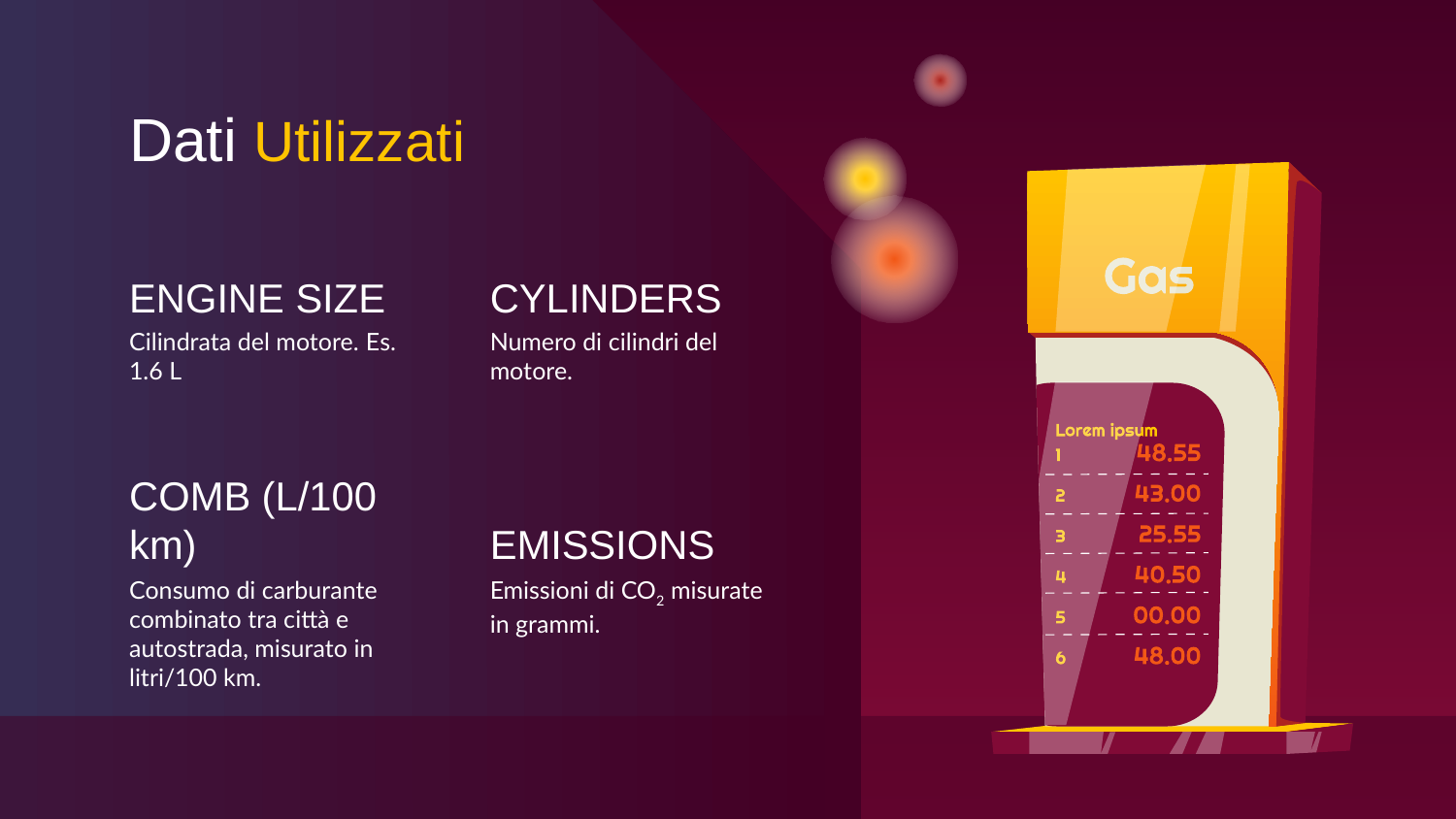

# Dati Utilizzati

ENGINE SIZE
CYLINDERS
Cilindrata del motore. Es. 1.6 L
Numero di cilindri del motore.
COMB (L/100 km)
EMISSIONS
Consumo di carburante combinato tra città e autostrada, misurato in litri/100 km.
Emissioni di CO2 misurate in grammi.